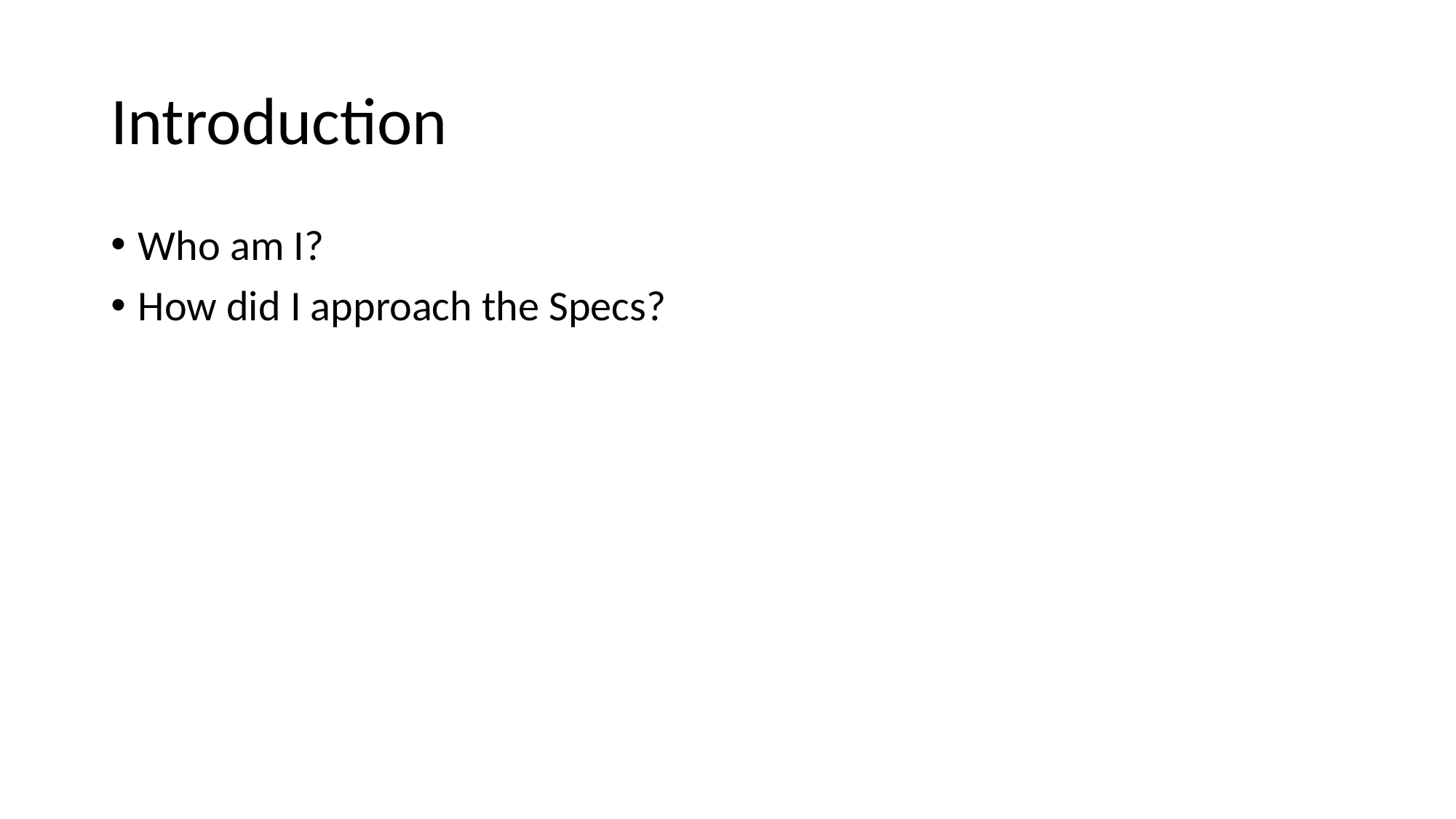

# Introduction
Who am I?
How did I approach the Specs?